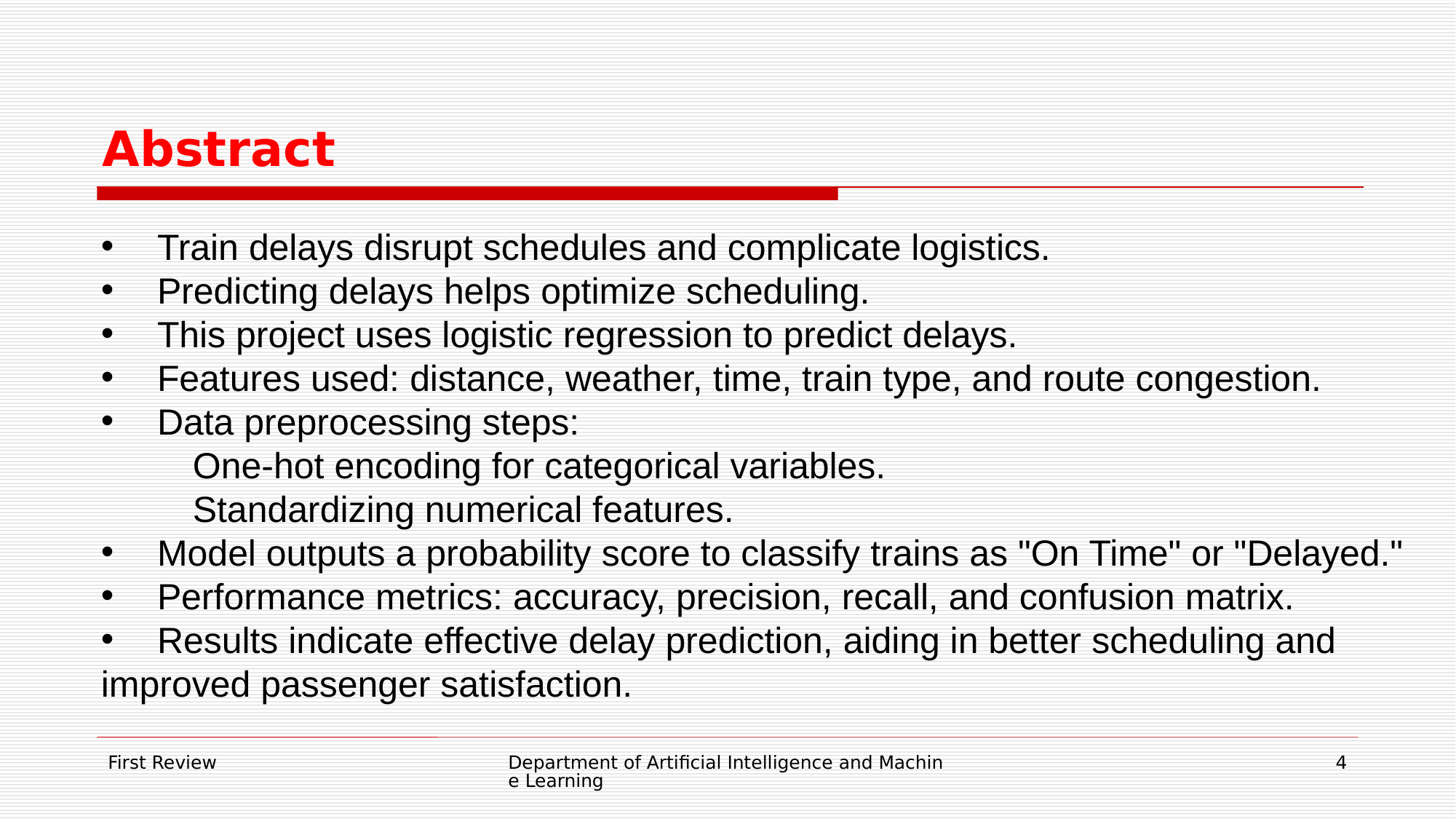

# Abstract
Train delays disrupt schedules and complicate logistics.
Predicting delays helps optimize scheduling.
This project uses logistic regression to predict delays.
Features used: distance, weather, time, train type, and route congestion.
Data preprocessing steps:
         One-hot encoding for categorical variables.
         Standardizing numerical features.
Model outputs a probability score to classify trains as "On Time" or "Delayed."
Performance metrics: accuracy, precision, recall, and confusion matrix.
Results indicate effective delay prediction, aiding in better scheduling and
improved passenger satisfaction.
First Review
Department of Artificial Intelligence and Machine Learning
4